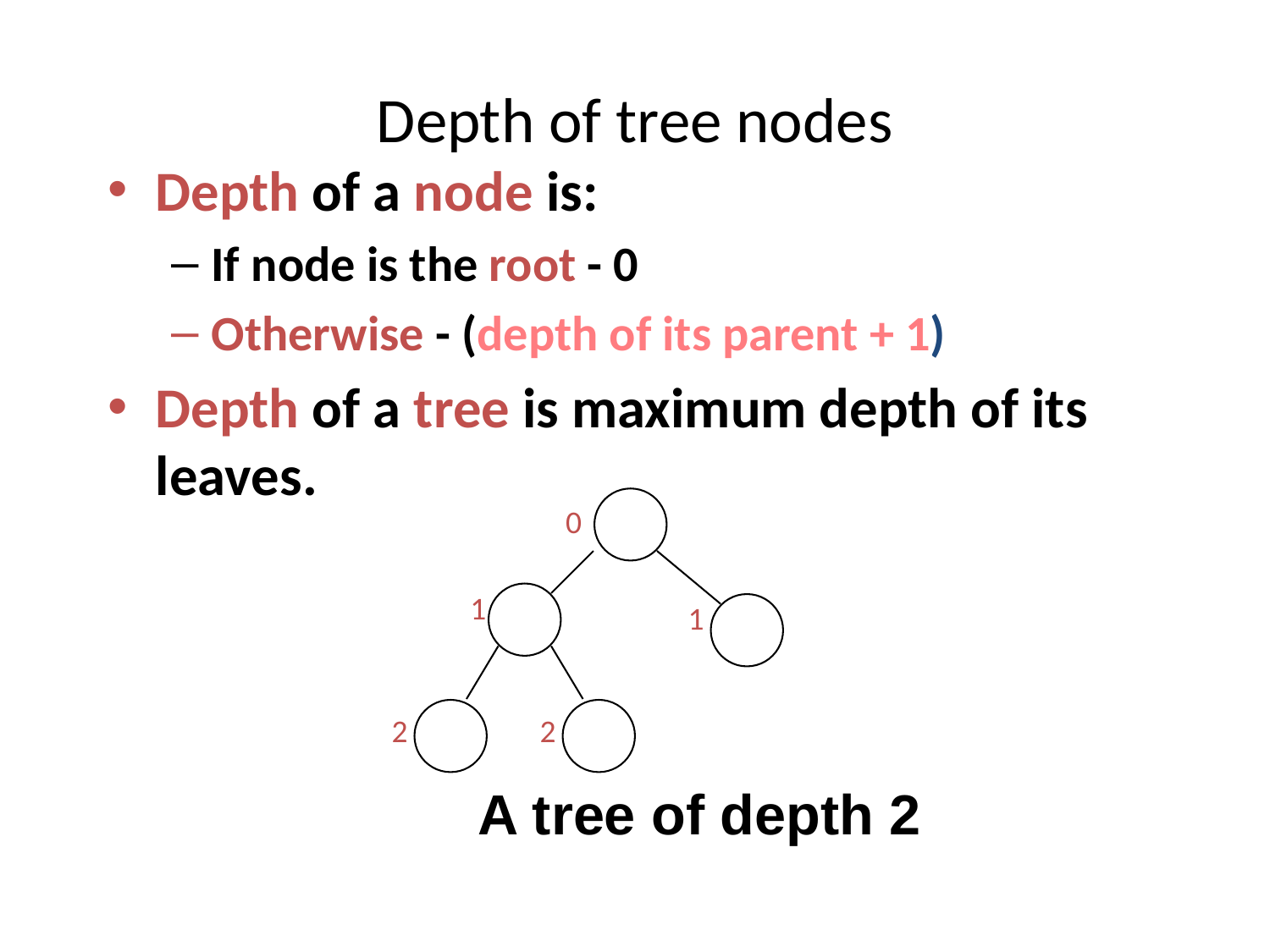

# Depth of tree nodes
Depth of a node is:
If node is the root - 0
Otherwise - (depth of its parent + 1)
Depth of a tree is maximum depth of its leaves.

0

1

1

2
2

A tree of depth 2